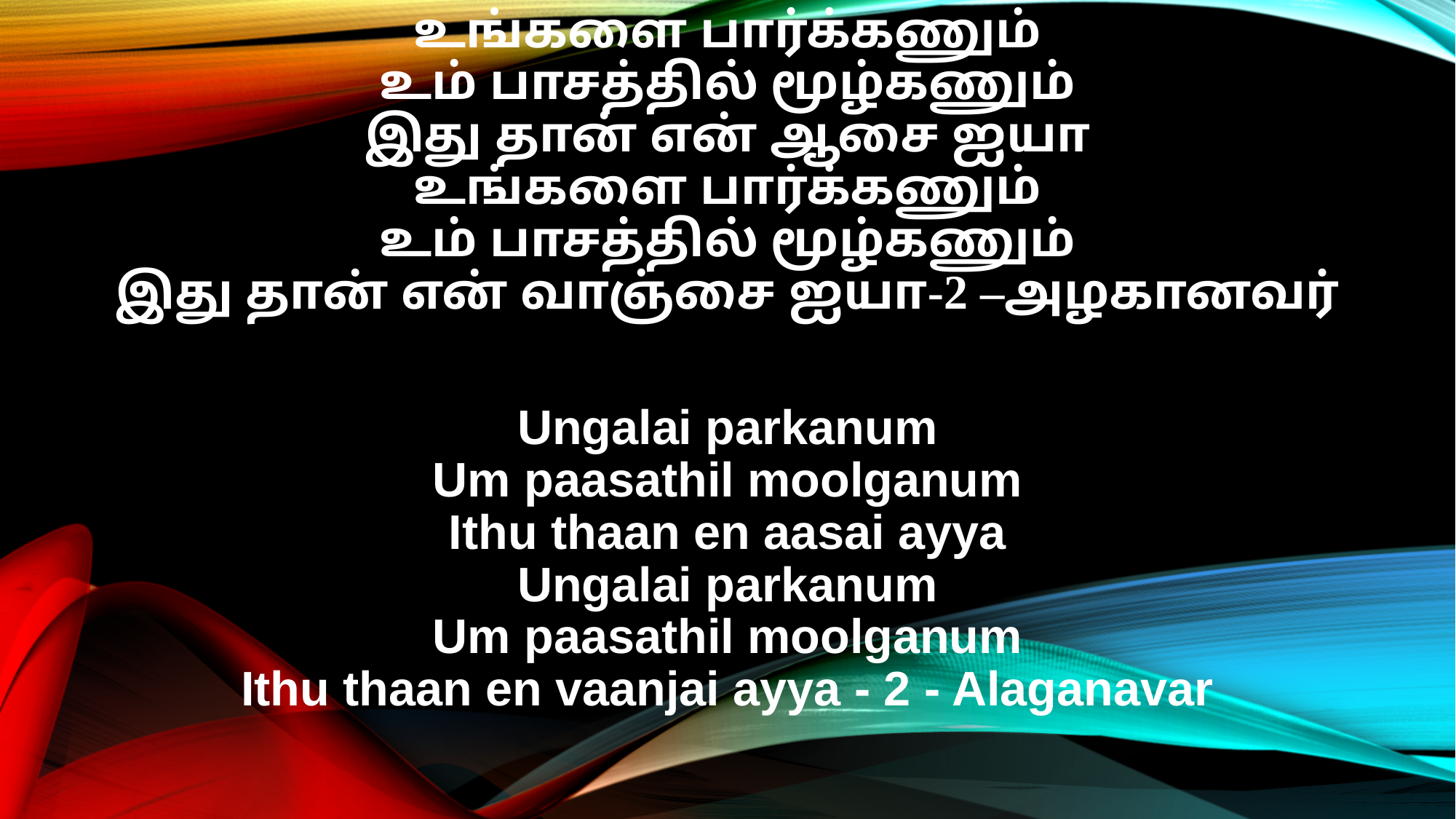

உங்களை பார்க்கணும்
உம் பாசத்தில் மூழ்கணும்
இது தான் என் ஆசை ஐயா
உங்களை பார்க்கணும்
உம் பாசத்தில் மூழ்கணும்
இது தான் என் வாஞ்சை ஐயா-2 –அழகானவர்

Ungalai parkanum
Um paasathil moolganum
Ithu thaan en aasai ayya
Ungalai parkanum
Um paasathil moolganum
Ithu thaan en vaanjai ayya - 2 - Alaganavar